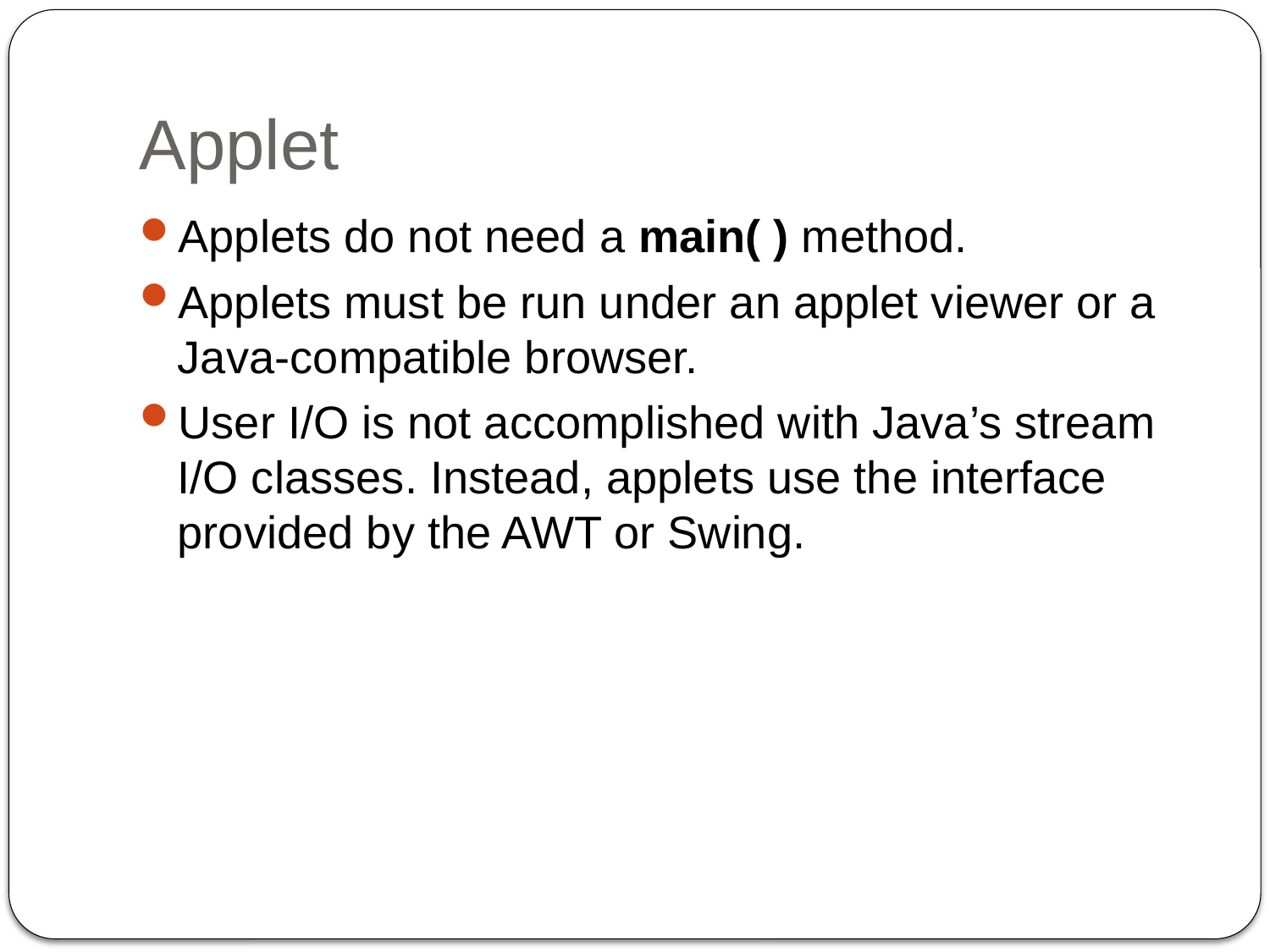

# Applet
Applets do not need a main( ) method.
Applets must be run under an applet viewer or a Java-compatible browser.
User I/O is not accomplished with Java’s stream I/O classes. Instead, applets use the interface provided by the AWT or Swing.